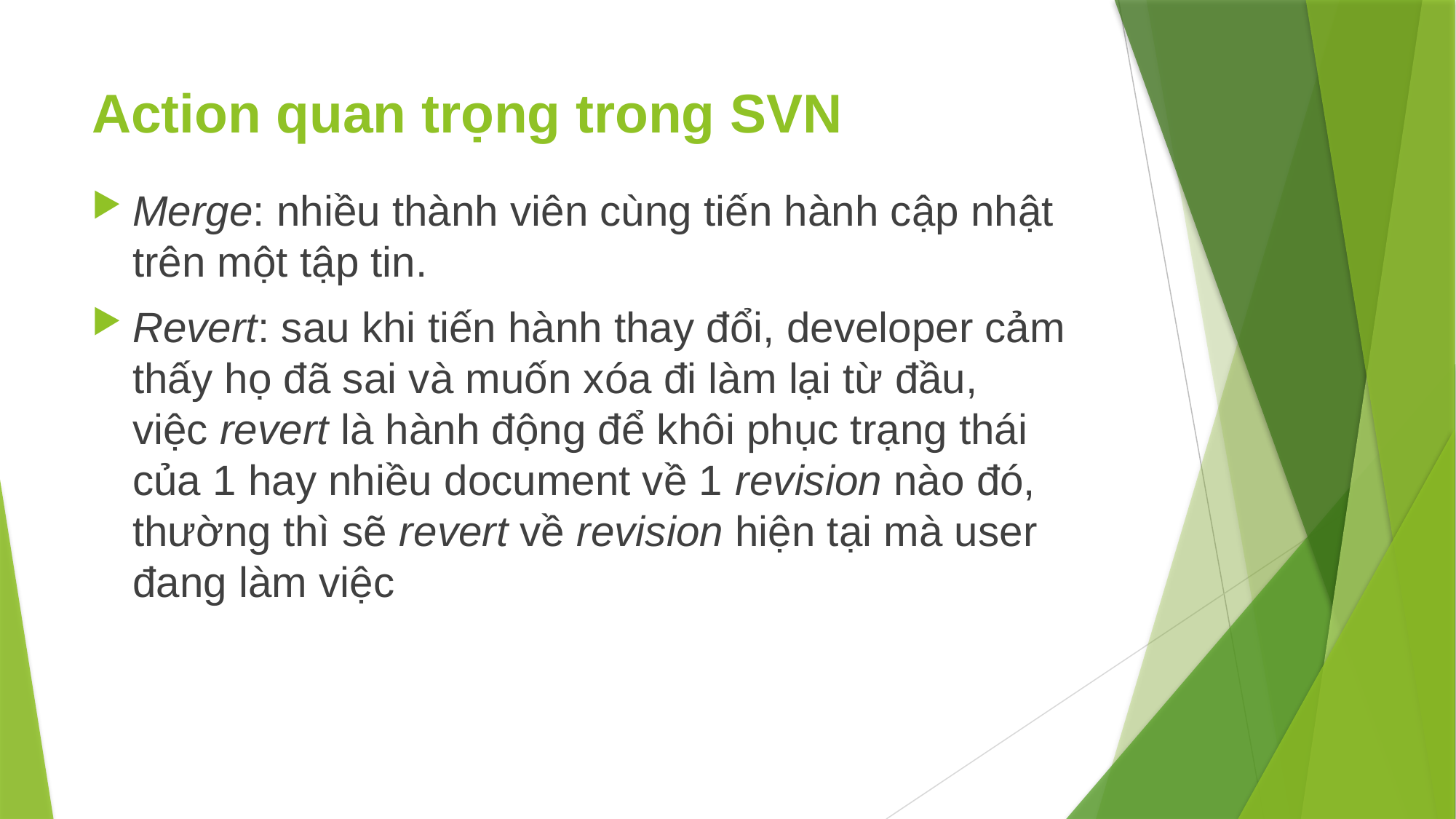

# Action quan trọng trong SVN
Merge: nhiều thành viên cùng tiến hành cập nhật trên một tập tin.
Revert: sau khi tiến hành thay đổi, developer cảm thấy họ đã sai và muốn xóa đi làm lại từ đầu, việc revert là hành động để khôi phục trạng thái của 1 hay nhiều document về 1 revision nào đó, thường thì sẽ revert về revision hiện tại mà user đang làm việc